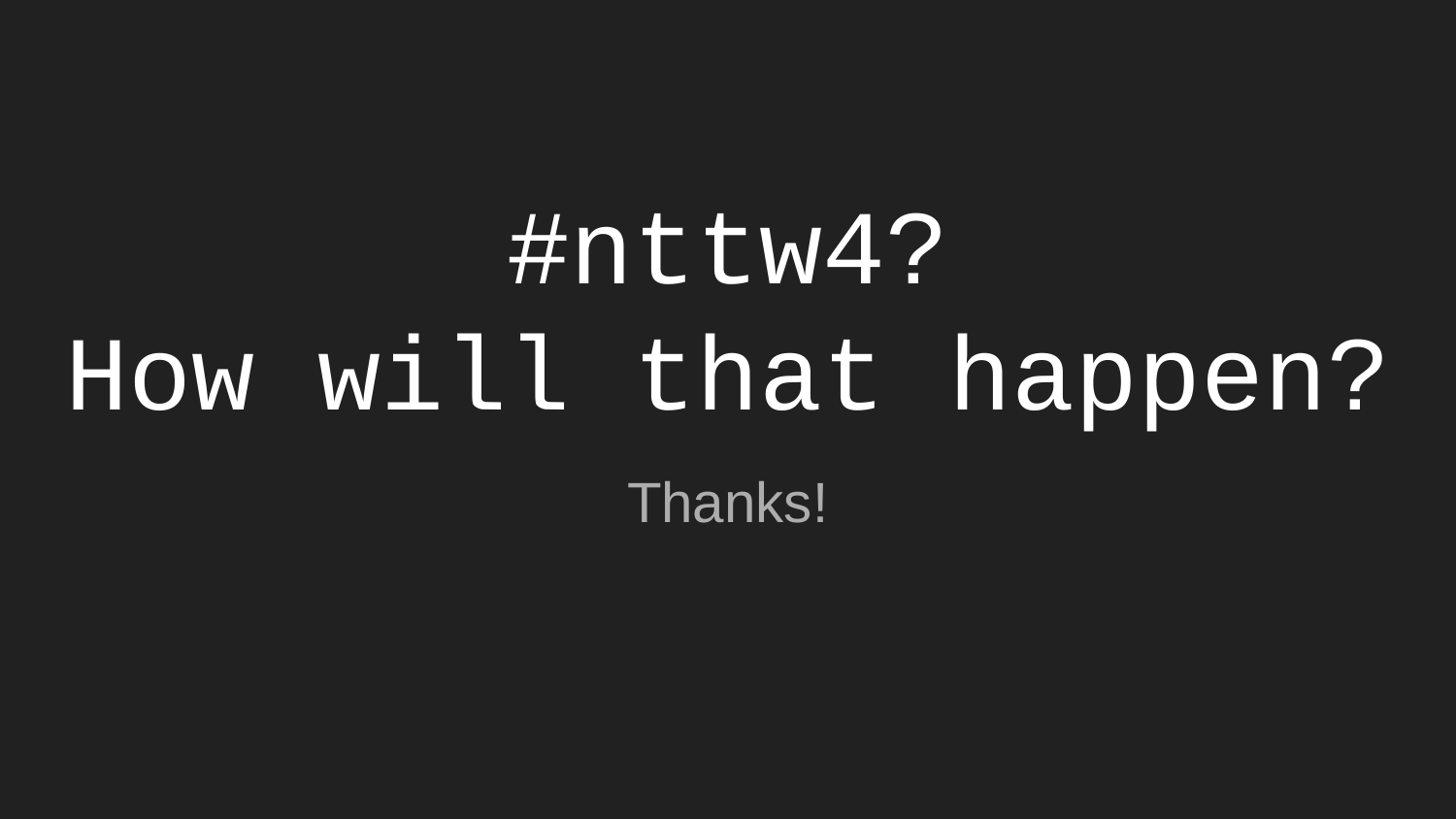

# #nttw4?
How will that happen?
Thanks!